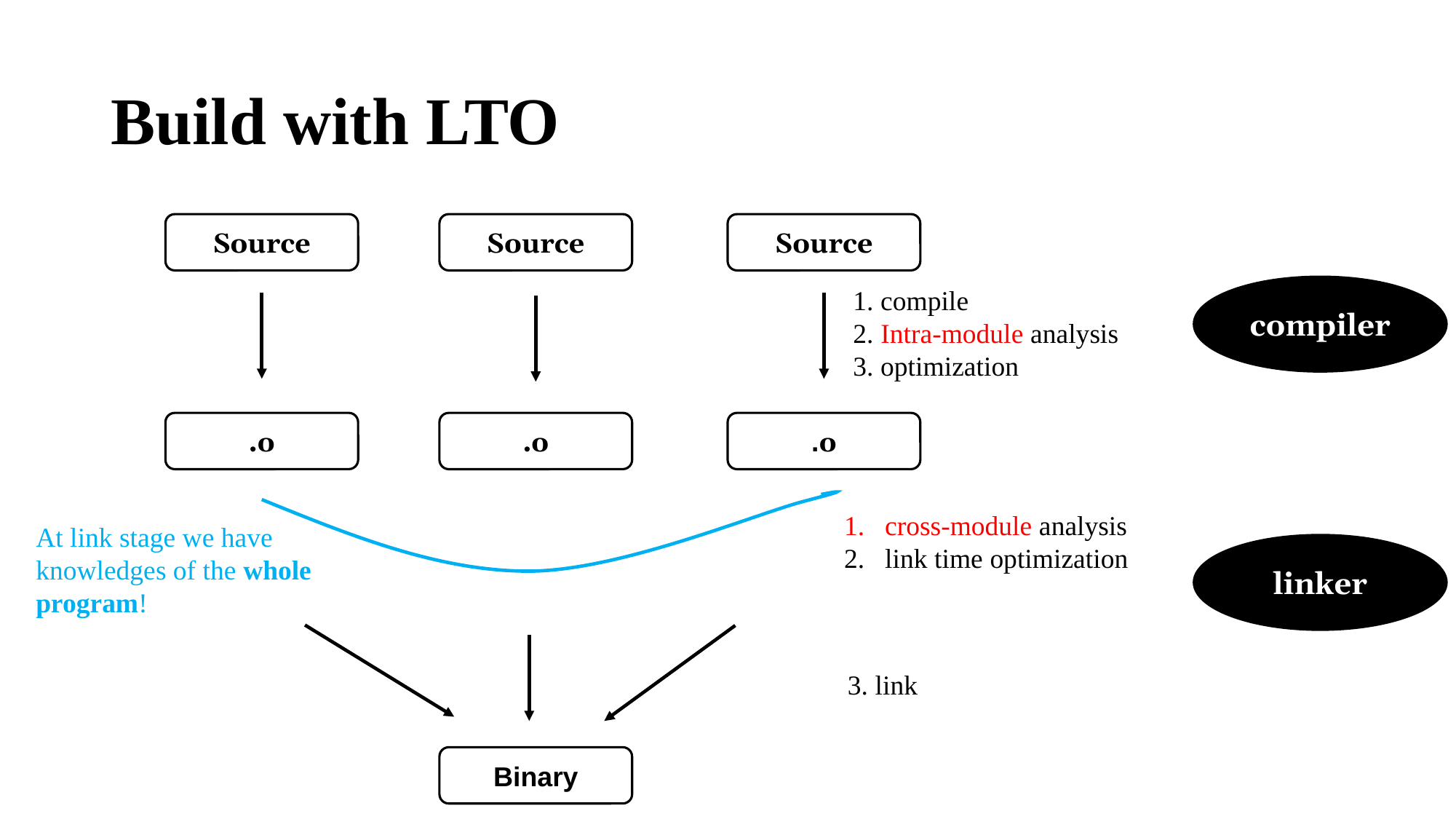

# Build with LTO
Source
Source
Source
compiler
1. compile
2. Intra-module analysis
3. optimization
.o
.o
.o

cross-module analysis
link time optimization
At link stage we have knowledges of the whole program!
linker
3. link
Binary